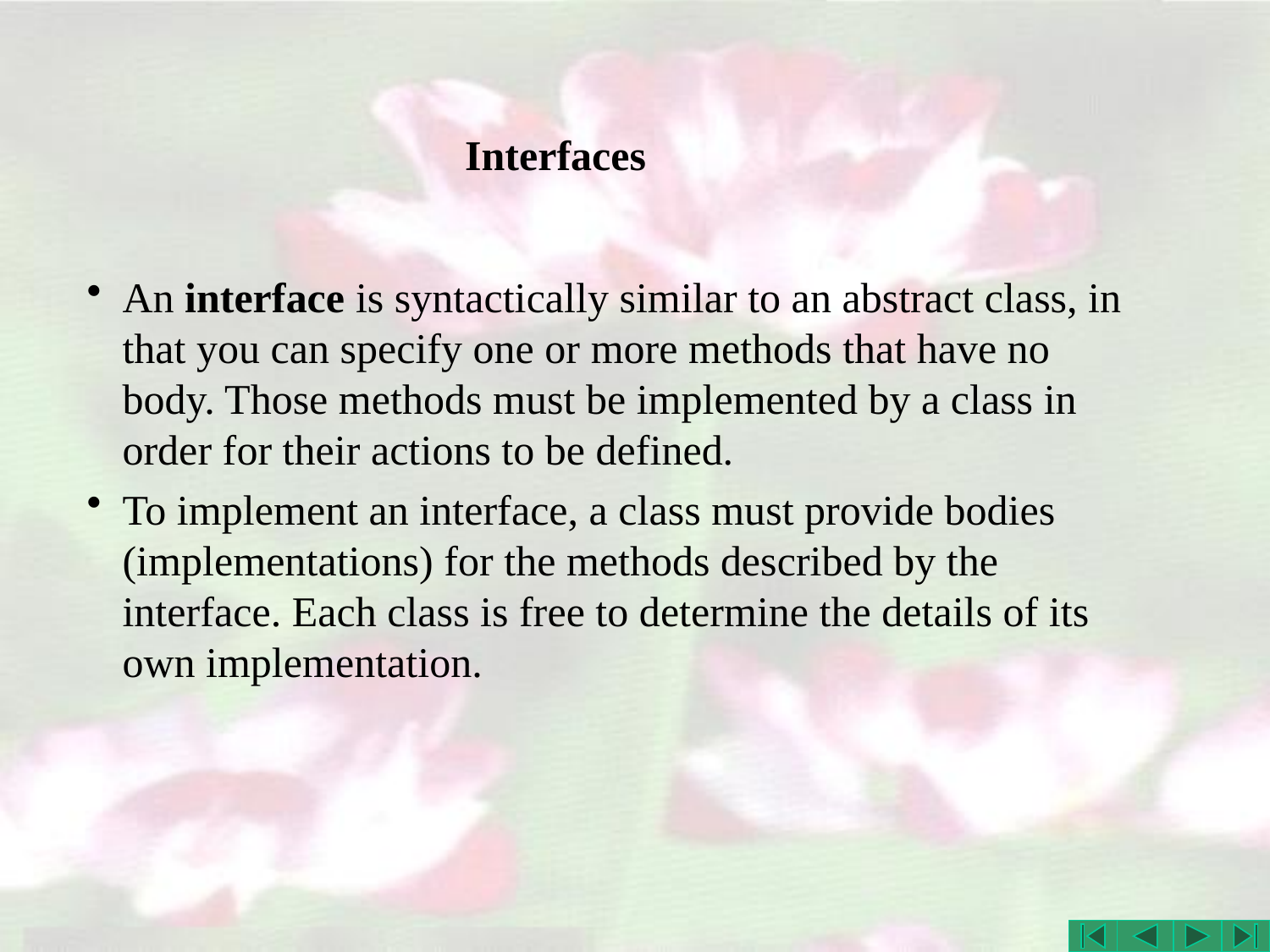

# Interfaces
An interface is syntactically similar to an abstract class, in that you can specify one or more methods that have no body. Those methods must be implemented by a class in order for their actions to be defined.
To implement an interface, a class must provide bodies (implementations) for the methods described by the interface. Each class is free to determine the details of its own implementation.